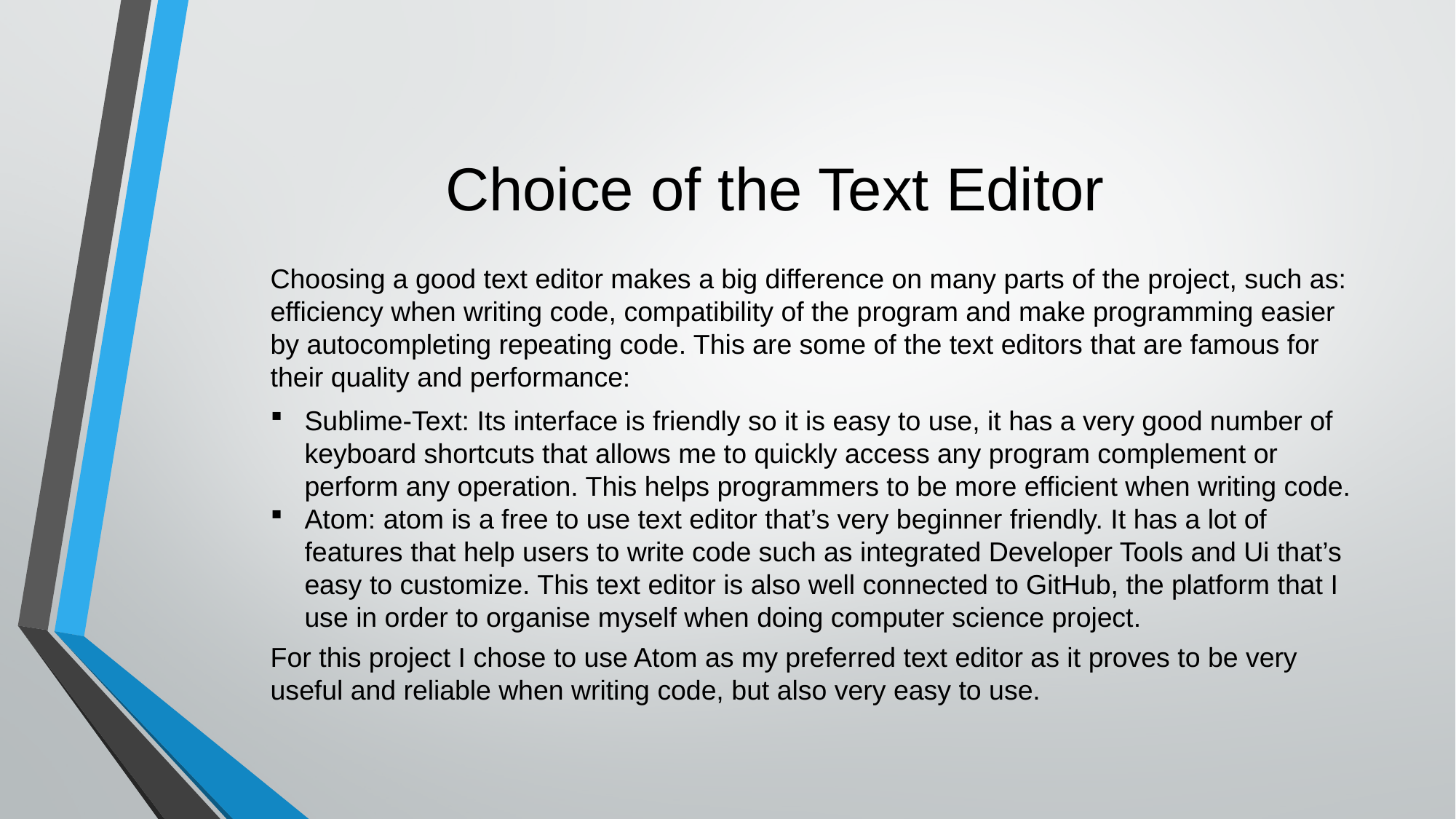

# Choice of the Text Editor
Choosing a good text editor makes a big difference on many parts of the project, such as: efficiency when writing code, compatibility of the program and make programming easier by autocompleting repeating code. This are some of the text editors that are famous for their quality and performance:

Sublime-Text: Its interface is friendly so it is easy to use, it has a very good number of keyboard shortcuts that allows me to quickly access any program complement or perform any operation. This helps programmers to be more efficient when writing code.
Atom: atom is a free to use text editor that’s very beginner friendly. It has a lot of features that help users to write code such as integrated Developer Tools and Ui that’s easy to customize. This text editor is also well connected to GitHub, the platform that I use in order to organise myself when doing computer science project.

For this project I chose to use Atom as my preferred text editor as it proves to be very useful and reliable when writing code, but also very easy to use.